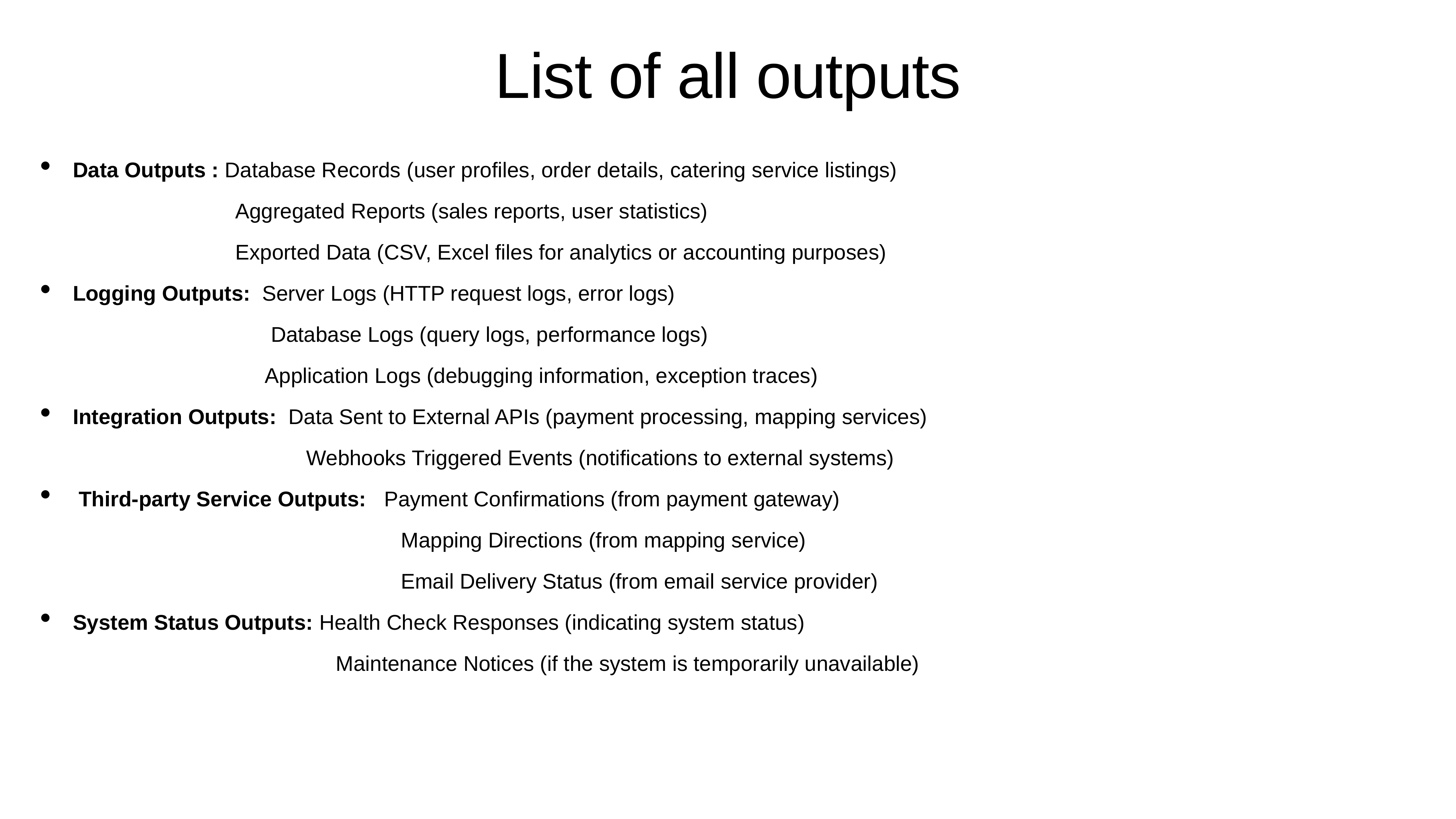

# List of all outputs
Data Outputs : Database Records (user profiles, order details, catering service listings)
                                 Aggregated Reports (sales reports, user statistics)
                                 Exported Data (CSV, Excel files for analytics or accounting purposes)
Logging Outputs:  Server Logs (HTTP request logs, error logs)
                                       Database Logs (query logs, performance logs)
                                      Application Logs (debugging information, exception traces)
Integration Outputs:  Data Sent to External APIs (payment processing, mapping services)
                                             Webhooks Triggered Events (notifications to external systems)
 Third-party Service Outputs:   Payment Confirmations (from payment gateway)
                                                             Mapping Directions (from mapping service)
                                                             Email Delivery Status (from email service provider)
System Status Outputs: Health Check Responses (indicating system status)
                                                  Maintenance Notices (if the system is temporarily unavailable)